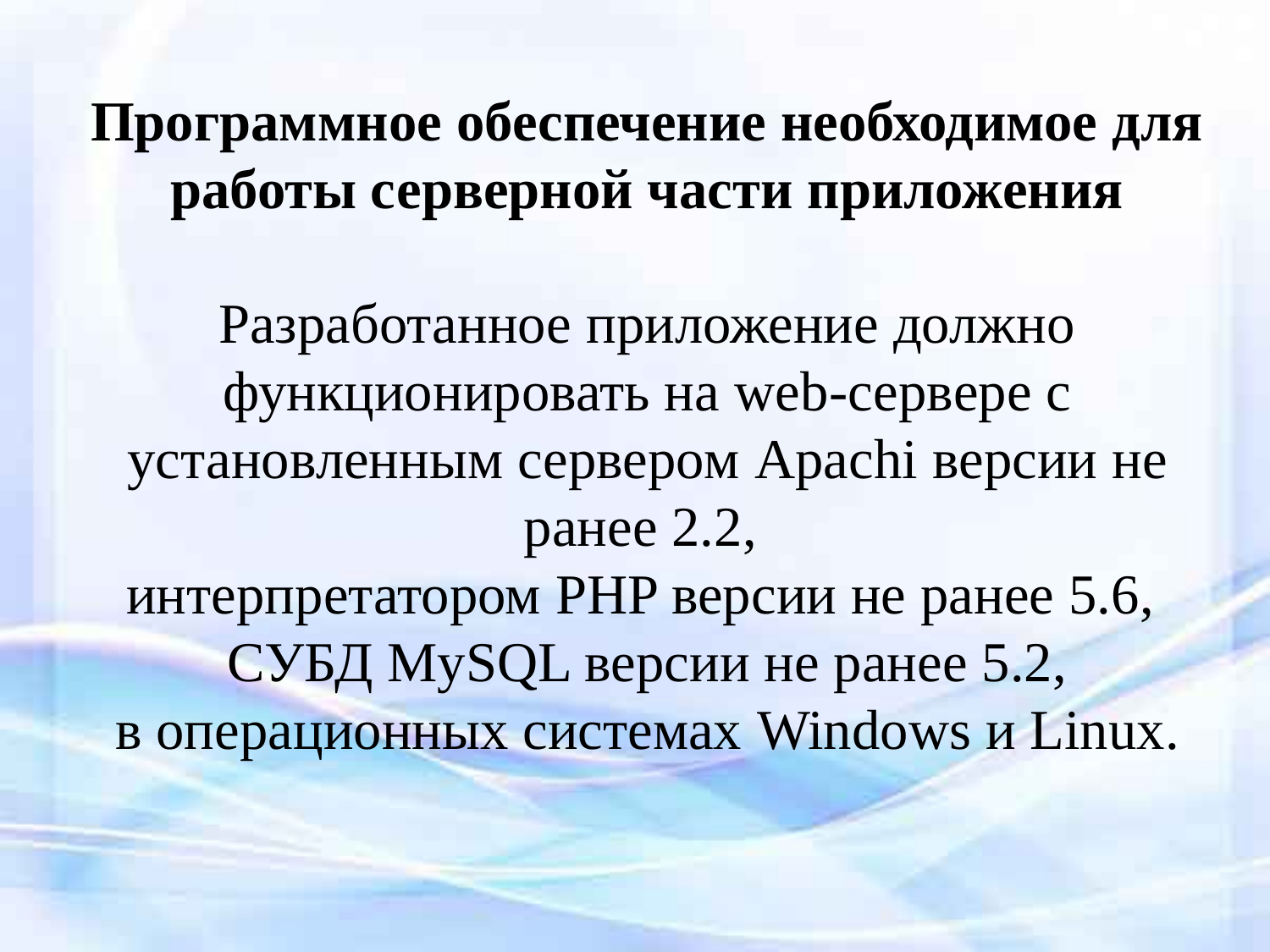

Программное обеспечение необходимое для работы серверной части приложения

Разработанное приложение должно функционировать на web-сервере с установленным сервером Apachi версии не ранее 2.2,
интерпретатором PHP версии не ранее 5.6,
СУБД MySQL версии не ранее 5.2,
в операционных системах Windows и Linux.